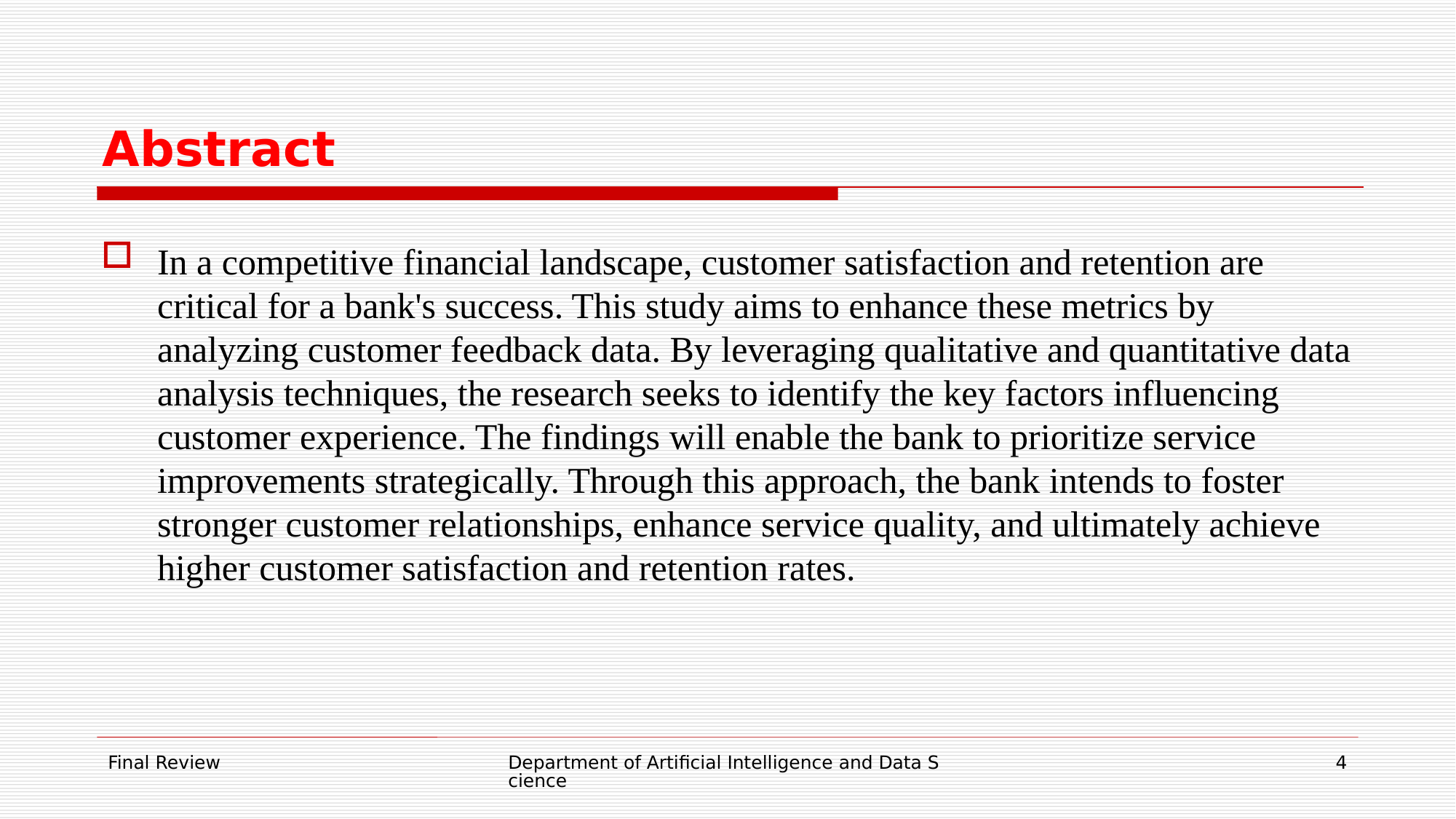

# Abstract

In a competitive financial landscape, customer satisfaction and retention are critical for a bank's success. This study aims to enhance these metrics by analyzing customer feedback data. By leveraging qualitative and quantitative data analysis techniques, the research seeks to identify the key factors influencing customer experience. The findings will enable the bank to prioritize service improvements strategically. Through this approach, the bank intends to foster stronger customer relationships, enhance service quality, and ultimately achieve higher customer satisfaction and retention rates.
Final Review
Department of Artificial Intelligence and Data Science
4